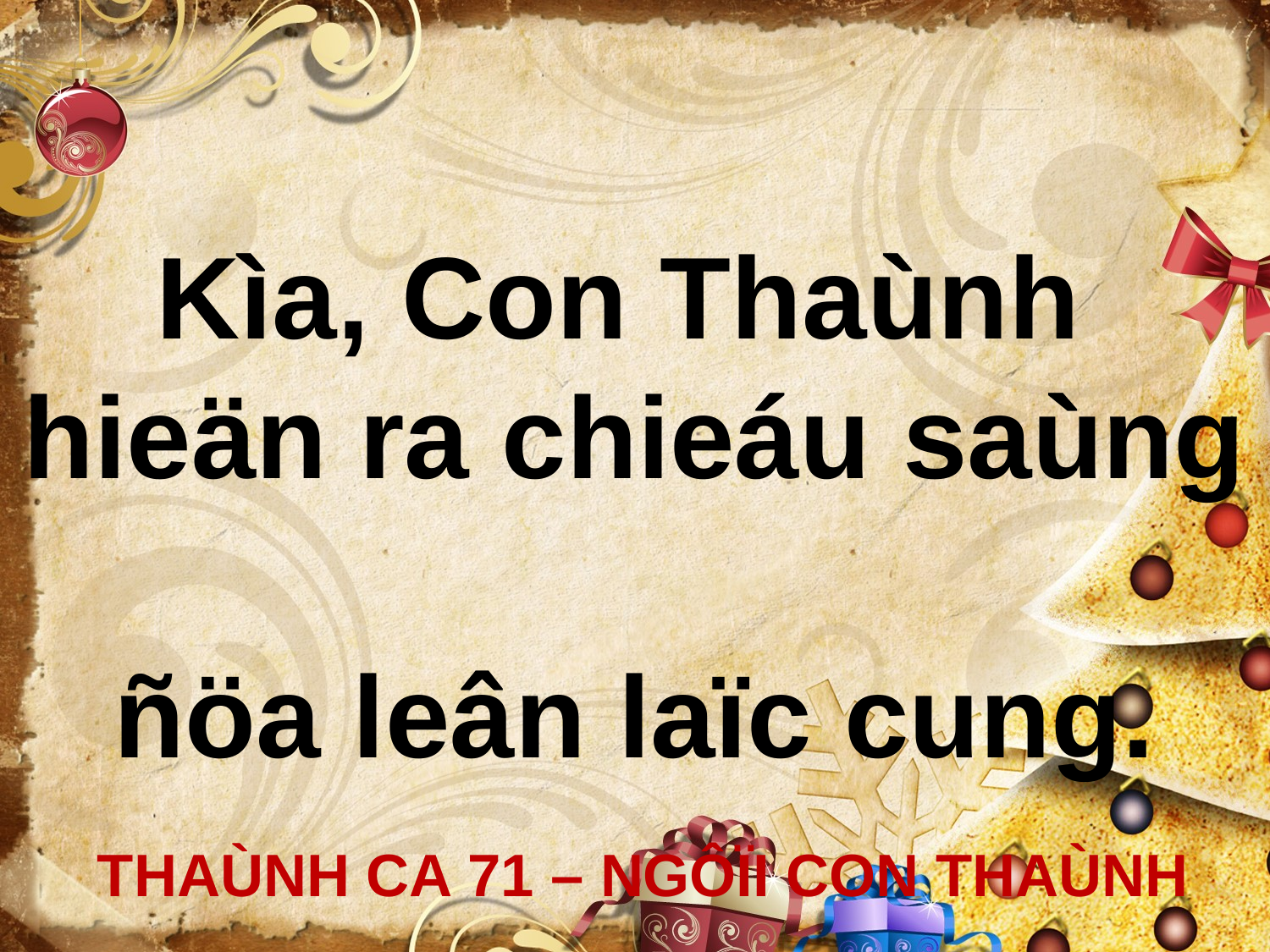

Kìa, Con Thaùnh
hieän ra chieáu saùng
ñöa leân laïc cung.
 THAÙNH CA 71 – NGÔÏI CON THAÙNH